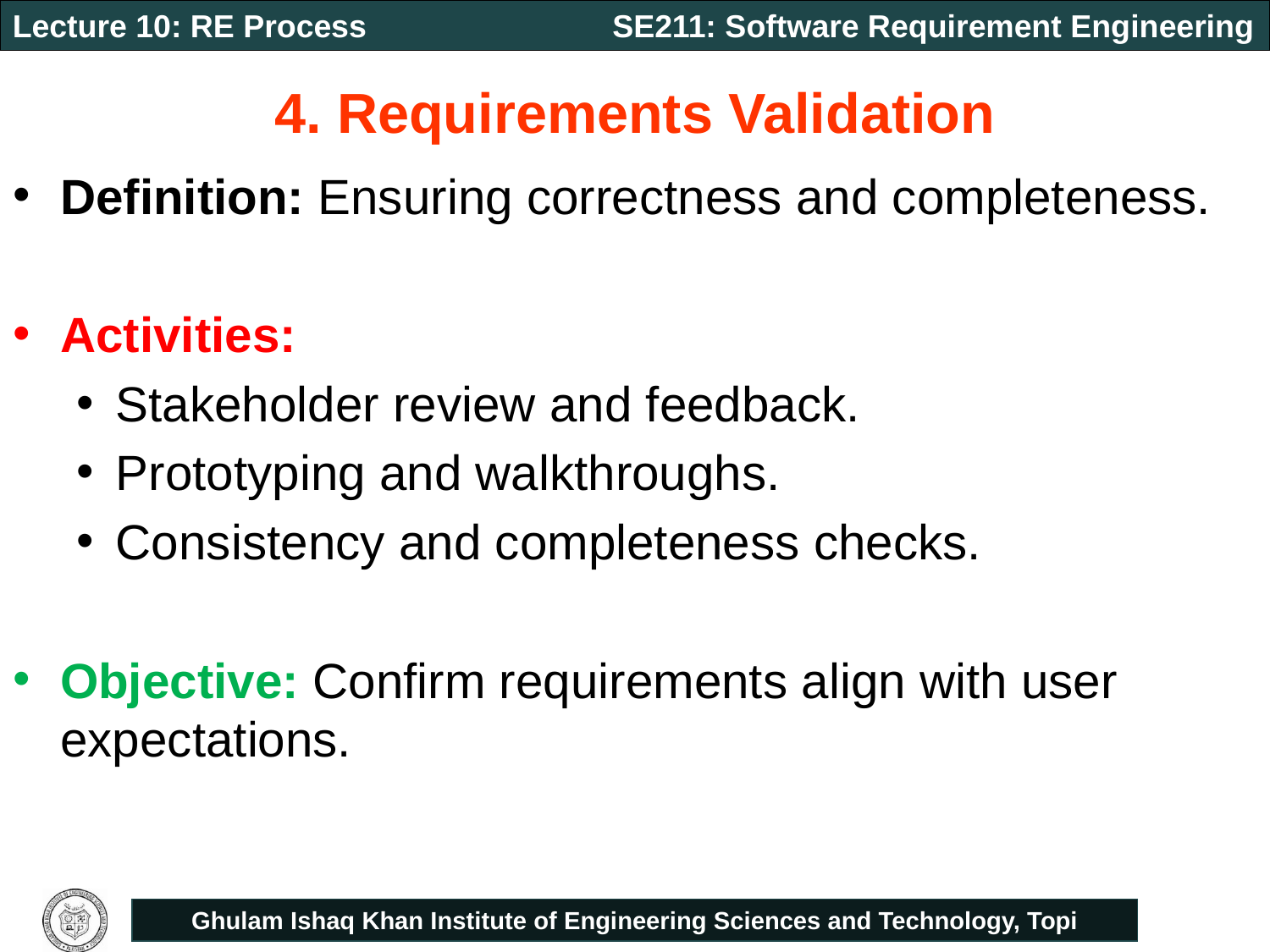

# 4. Requirements Validation
Definition: Ensuring correctness and completeness.

Activities:
Stakeholder review and feedback.
Prototyping and walkthroughs.
Consistency and completeness checks.

Objective: Confirm requirements align with user expectations.